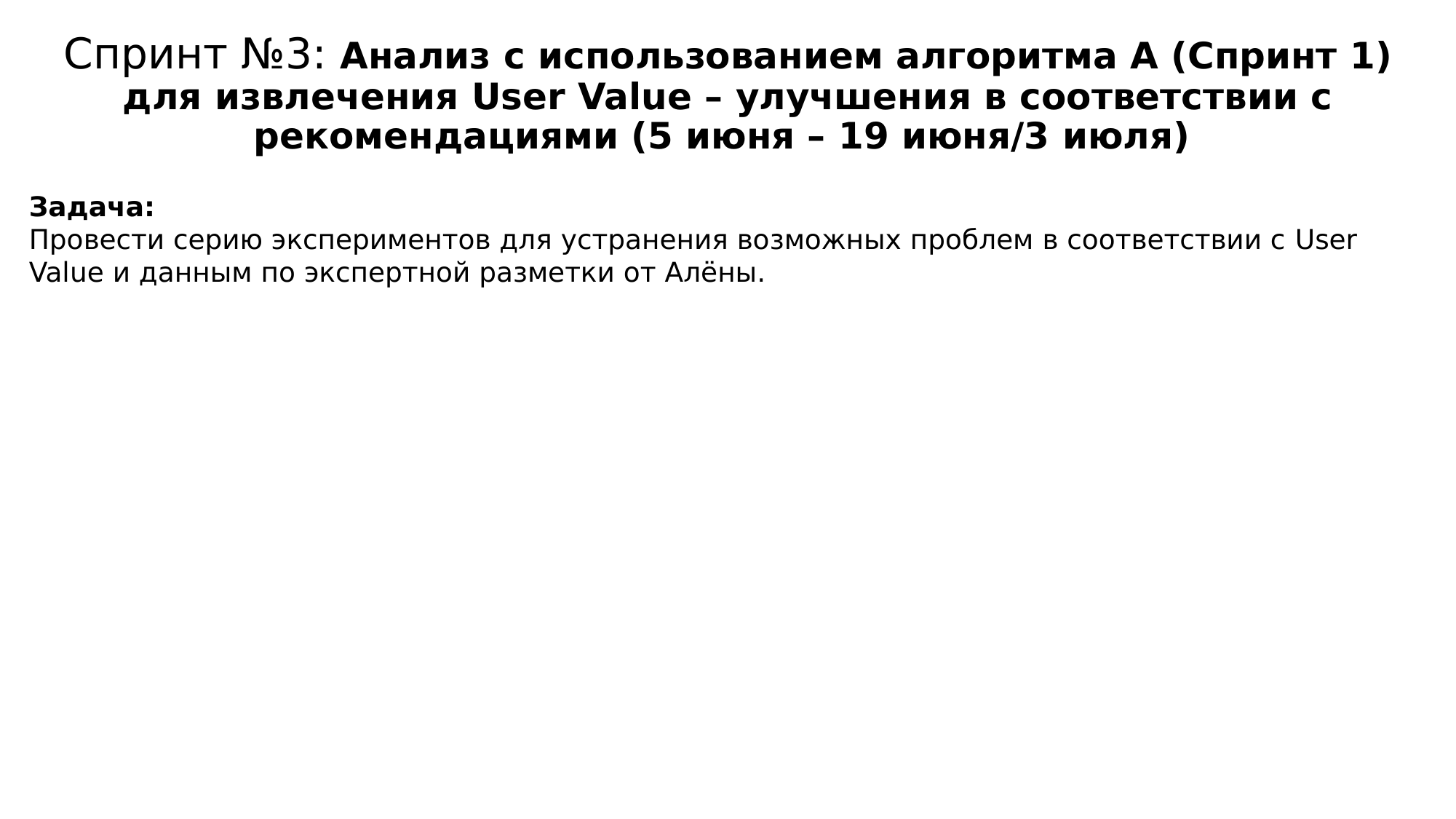

# Спринт №3: Анализ с использованием алгоритма А (Спринт 1) для извлечения User Value – улучшения в соответствии с рекомендациями (5 июня – 19 июня/3 июля)
Задача:
Провести серию экспериментов для устранения возможных проблем в соответствии с User Value и данным по экспертной разметки от Алёны.